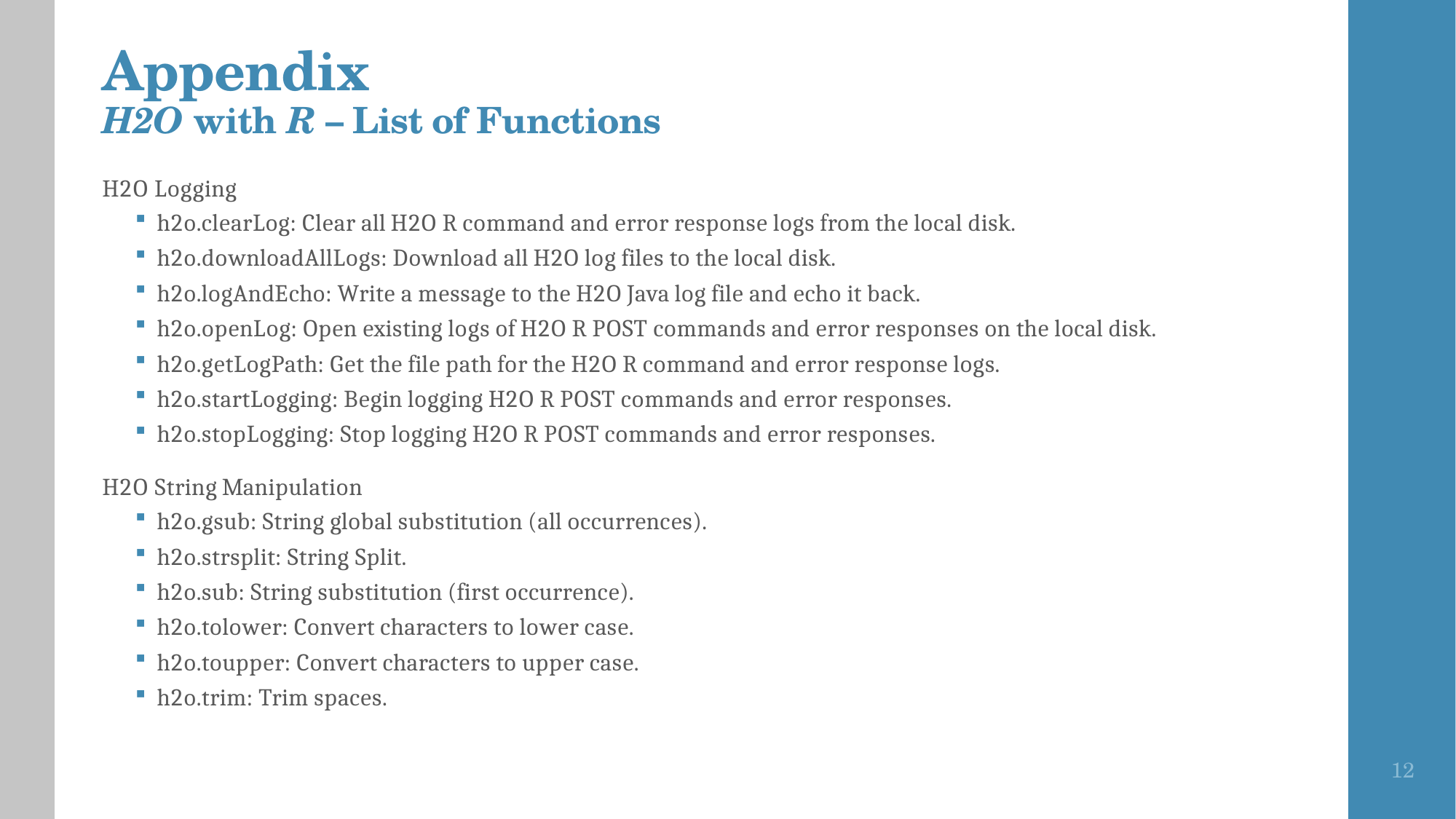

# Appendix H2O with R – List of Functions
H2O Logging
h2o.clearLog: Clear all H2O R command and error response logs from the local disk.
h2o.downloadAllLogs: Download all H2O log files to the local disk.
h2o.logAndEcho: Write a message to the H2O Java log file and echo it back.
h2o.openLog: Open existing logs of H2O R POST commands and error responses on the local disk.
h2o.getLogPath: Get the file path for the H2O R command and error response logs.
h2o.startLogging: Begin logging H2O R POST commands and error responses.
h2o.stopLogging: Stop logging H2O R POST commands and error responses.
H2O String Manipulation
h2o.gsub: String global substitution (all occurrences).
h2o.strsplit: String Split.
h2o.sub: String substitution (first occurrence).
h2o.tolower: Convert characters to lower case.
h2o.toupper: Convert characters to upper case.
h2o.trim: Trim spaces.
12